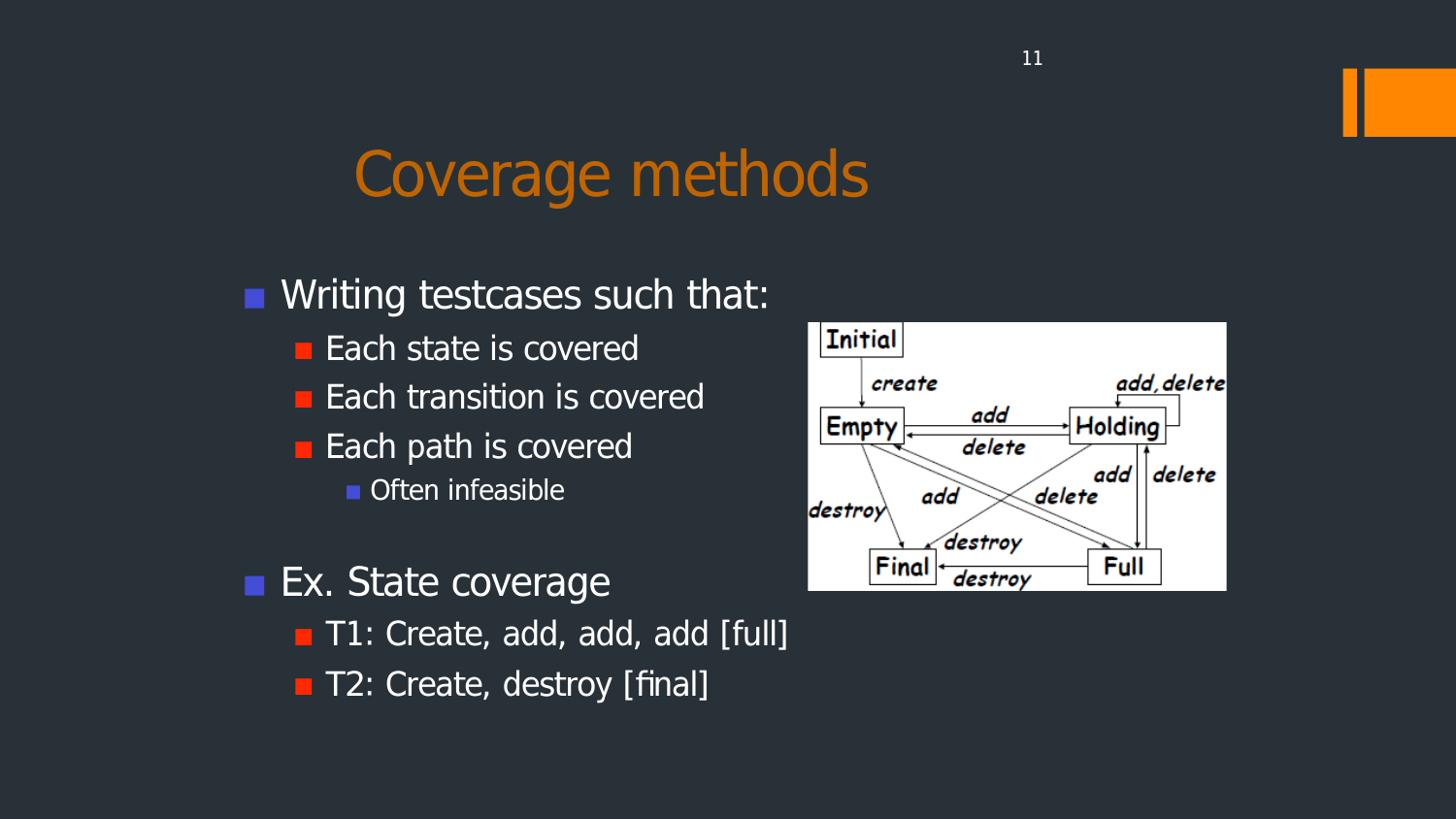

11
# Coverage methods
Writing testcases such that:
Each state is covered
Each transition is covered
Each path is covered
Often infeasible

Ex. State coverage
T1: Create, add, add, add [full]
T2: Create, destroy [final]